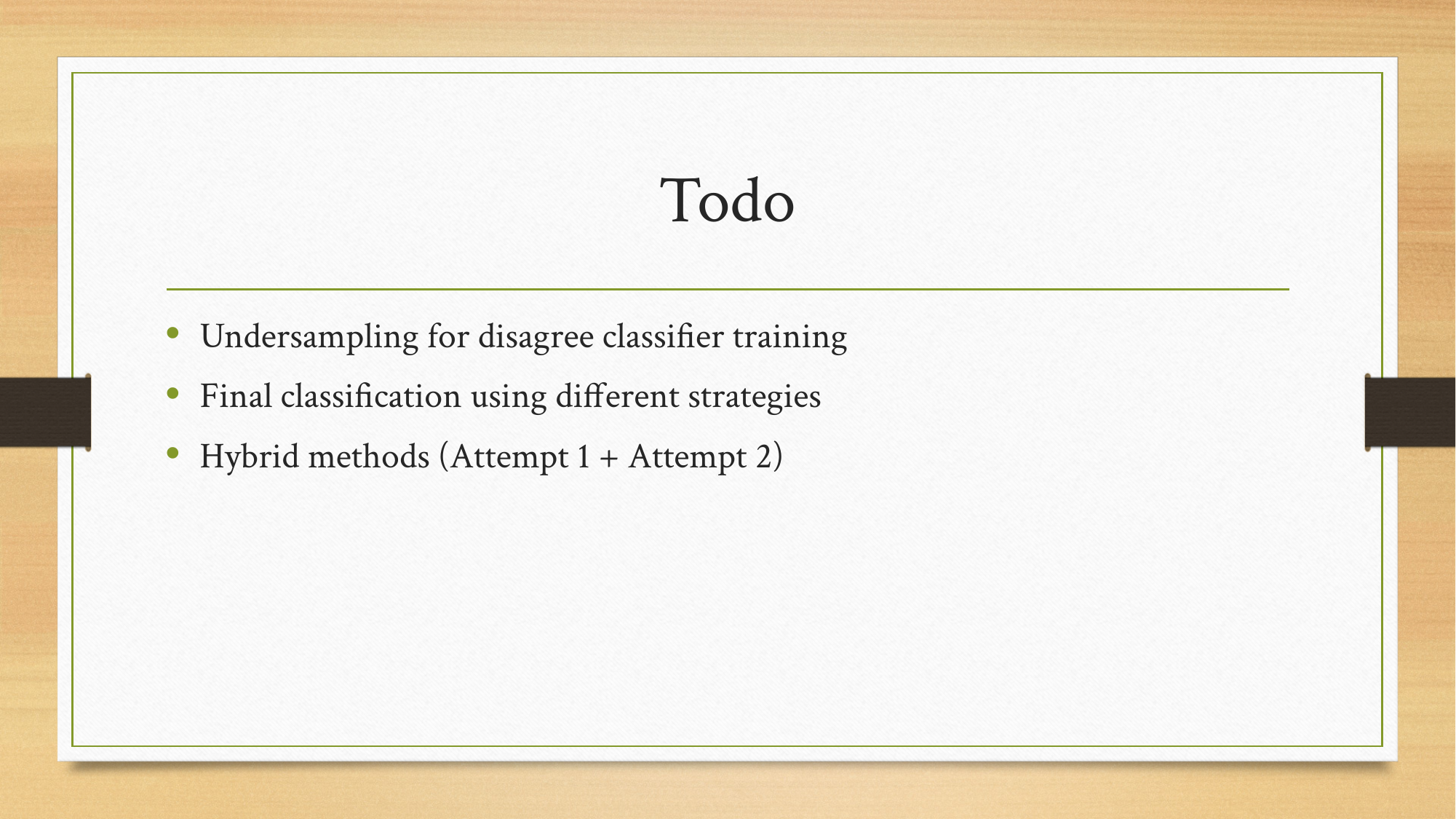

# Todo
Undersampling for disagree classifier training
Final classification using different strategies
Hybrid methods (Attempt 1 + Attempt 2)